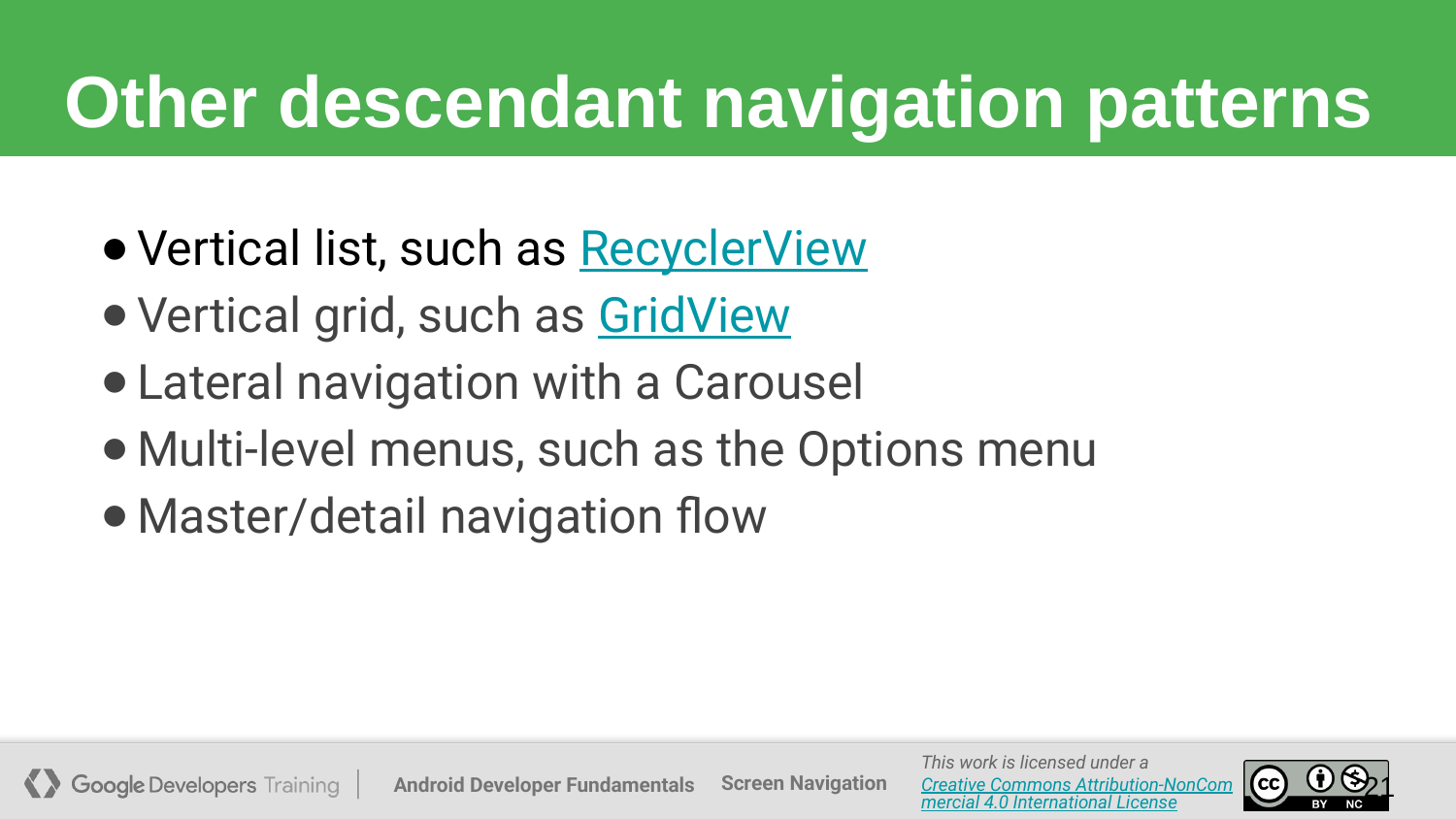

# Other descendant navigation patterns
Vertical list, such as RecyclerView
Vertical grid, such as GridView
Lateral navigation with a Carousel
Multi-level menus, such as the Options menu
Master/detail navigation flow

21